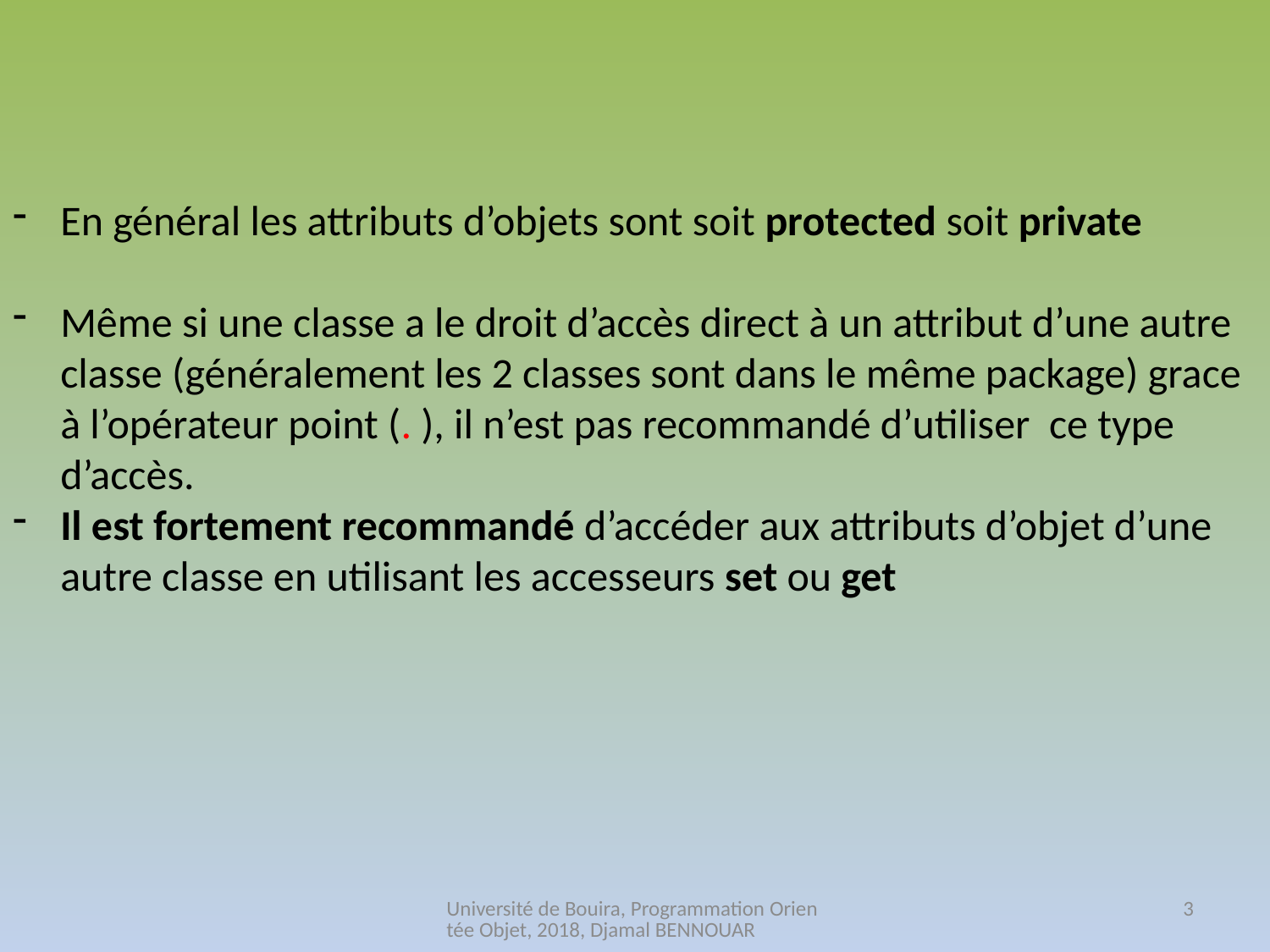

En général les attributs d’objets sont soit protected soit private

Même si une classe a le droit d’accès direct à un attribut d’une autre classe (généralement les 2 classes sont dans le même package) grace à l’opérateur point (. ), il n’est pas recommandé d’utiliser  ce type d’accès.
Il est fortement recommandé d’accéder aux attributs d’objet d’une autre classe en utilisant les accesseurs set ou get
Université de Bouira, Programmation Orientée Objet, 2018, Djamal BENNOUAR
3